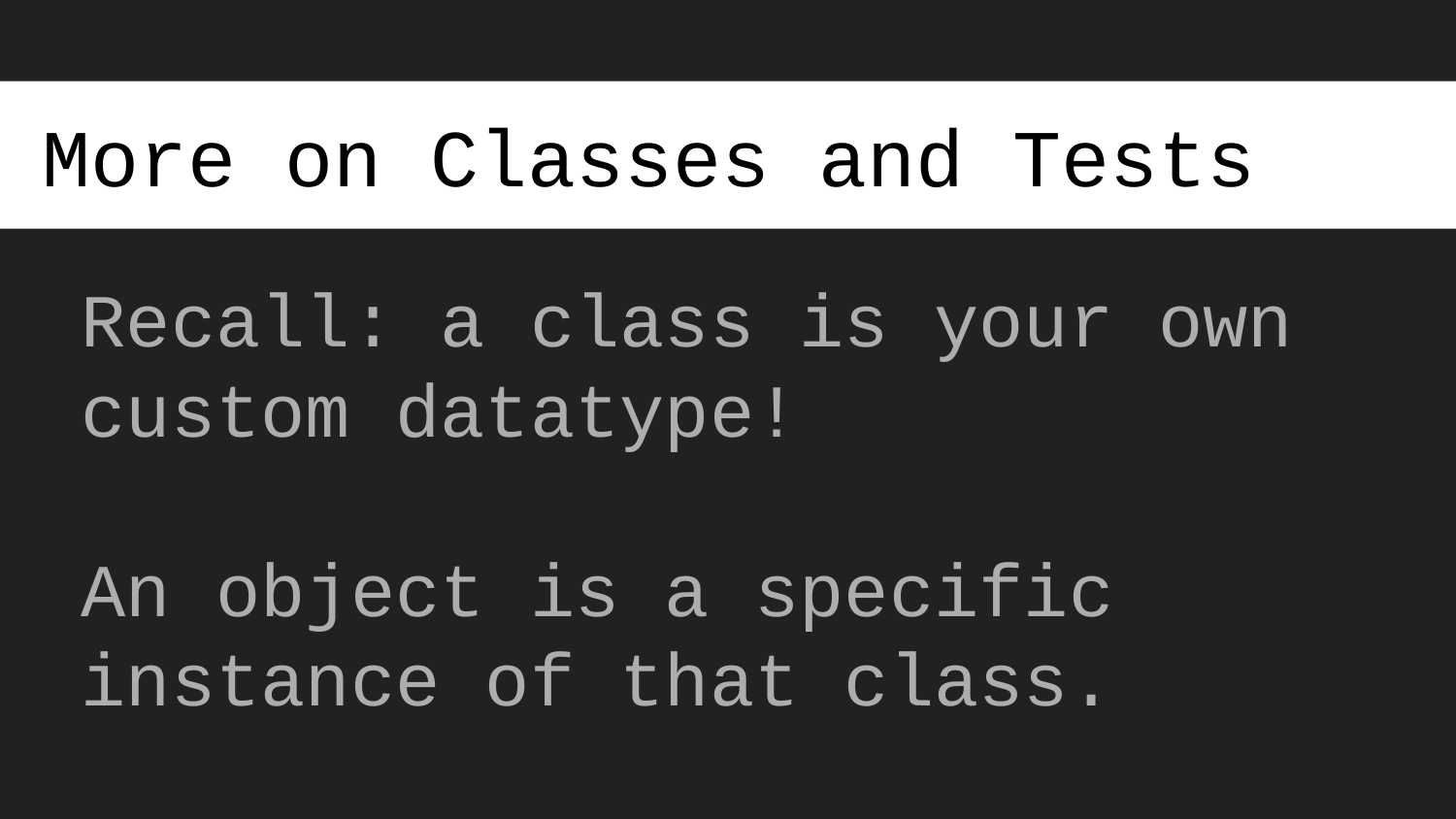

# More on Classes and Tests
Recall: a class is your own custom datatype!

An object is a specific instance of that class.